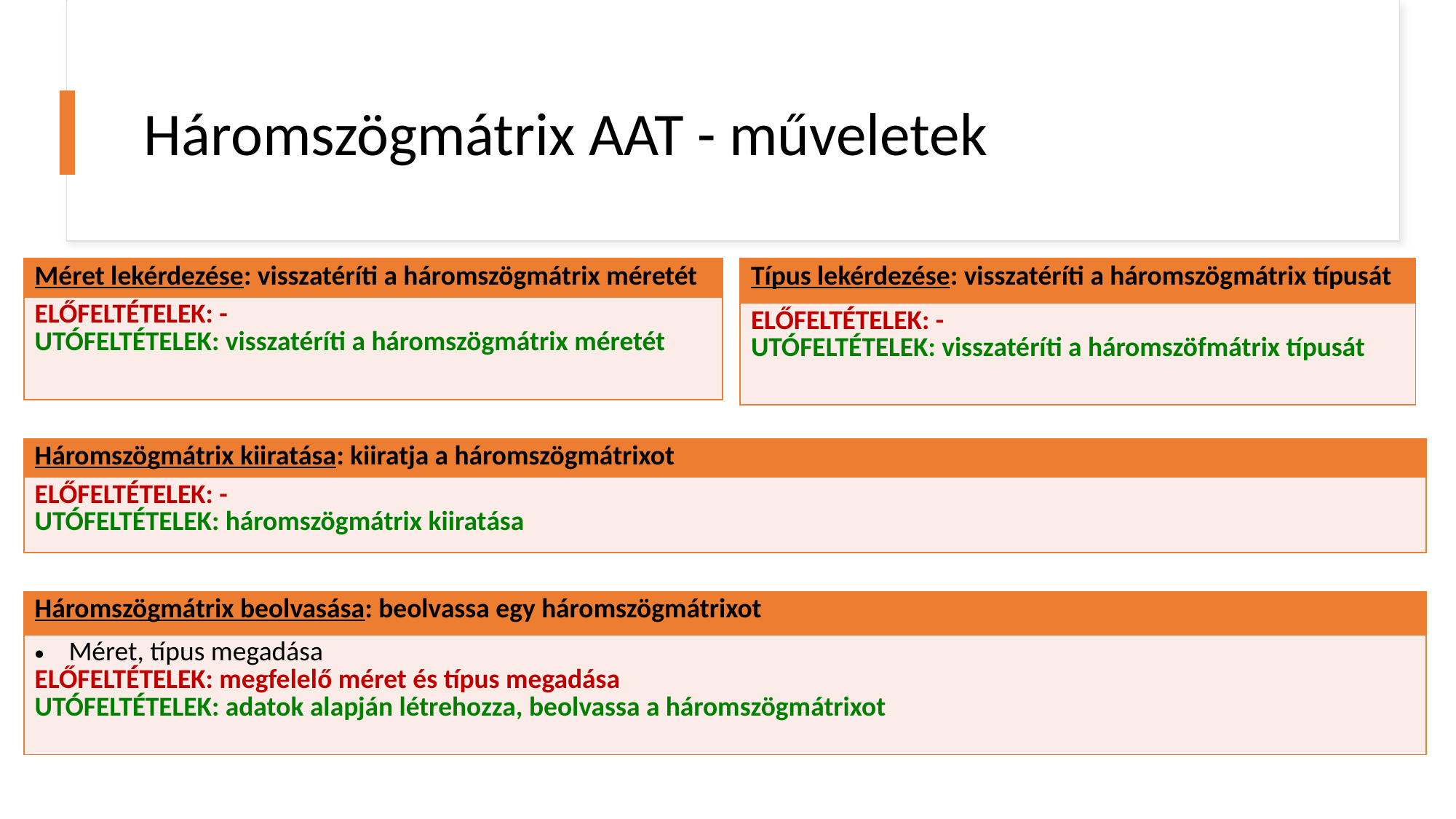

# Háromszögmátrix AAT - műveletek

| Méret lekérdezése: visszatéríti a háromszögmátrix méretét |
| --- |
| ELŐFELTÉTELEK: - UTÓFELTÉTELEK: visszatéríti a háromszögmátrix méretét |
| Típus lekérdezése: visszatéríti a háromszögmátrix típusát |
| --- |
| ELŐFELTÉTELEK: - UTÓFELTÉTELEK: visszatéríti a háromszöfmátrix típusát |
| Háromszögmátrix kiiratása: kiiratja a háromszögmátrixot |
| --- |
| ELŐFELTÉTELEK: - UTÓFELTÉTELEK: háromszögmátrix kiiratása |
| Háromszögmátrix beolvasása: beolvassa egy háromszögmátrixot |
| --- |
| Méret, típus megadása ELŐFELTÉTELEK: megfelelő méret és típus megadása UTÓFELTÉTELEK: adatok alapján létrehozza, beolvassa a háromszögmátrixot |